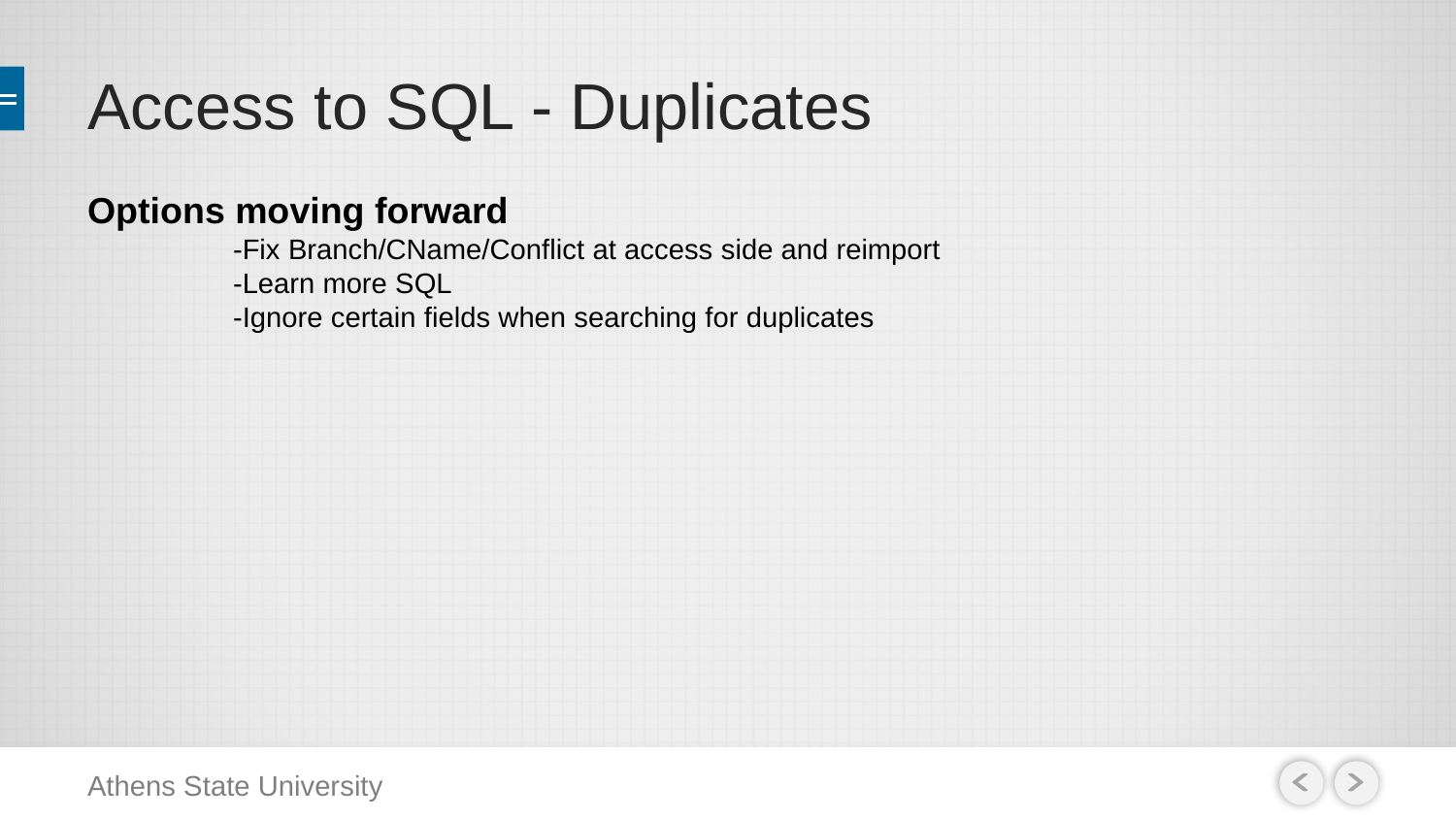

# Access to SQL - Duplicates
Options moving forward
	-Fix Branch/CName/Conflict at access side and reimport
	-Learn more SQL
	-Ignore certain fields when searching for duplicates
Athens State University